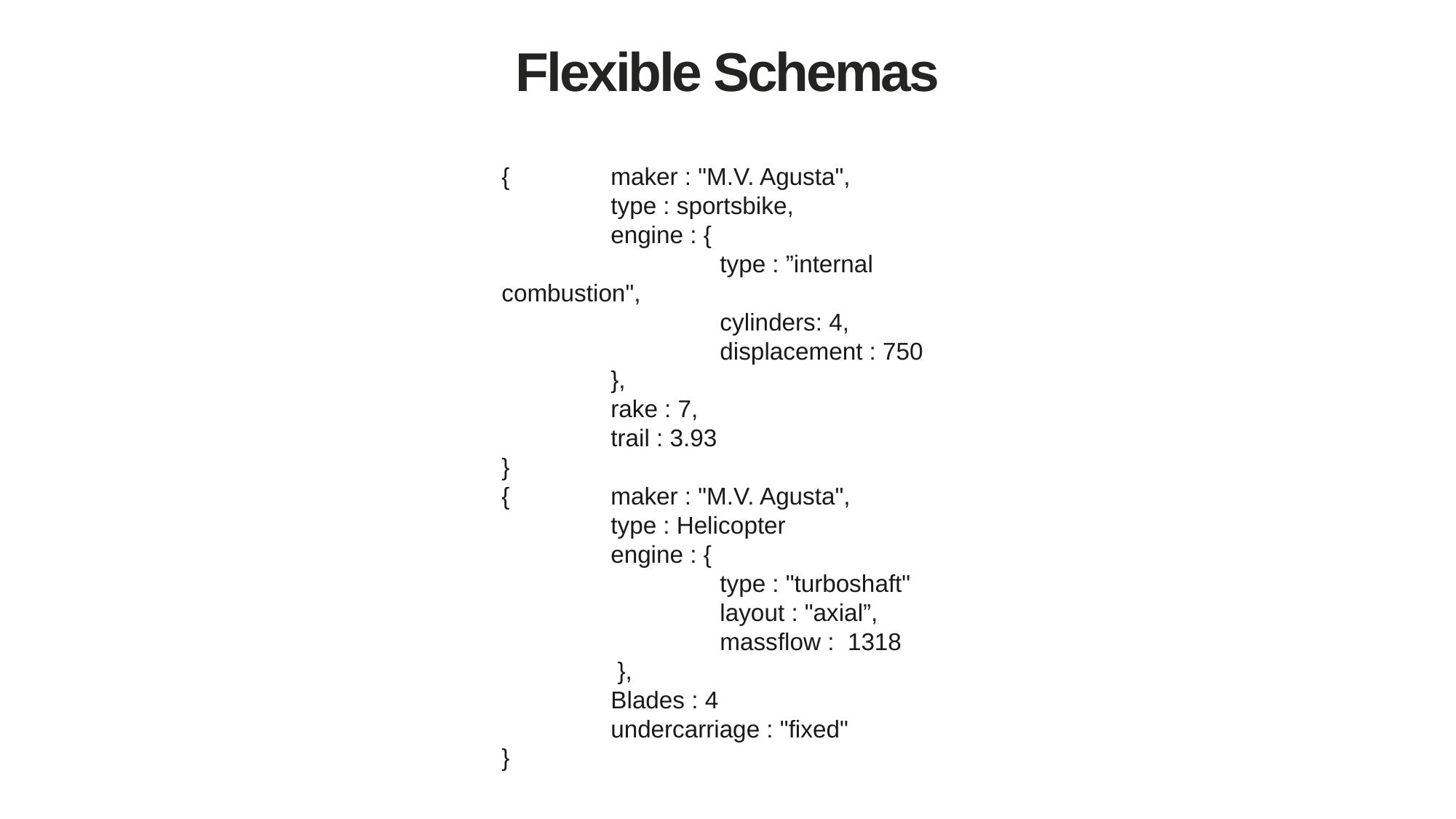

# Flexible Schemas
{	maker : "M.V. Agusta",
	type : sportsbike,
	engine : {
		type : ”internal combustion",
		cylinders: 4,
		displacement : 750
	},
	rake : 7,
	trail : 3.93
}
{	maker : "M.V. Agusta",
	type : Helicopter
	engine : {
		type : "turboshaft"
		layout : "axial”,
		massflow :  1318
	 },
	Blades : 4
	undercarriage : "fixed"
}